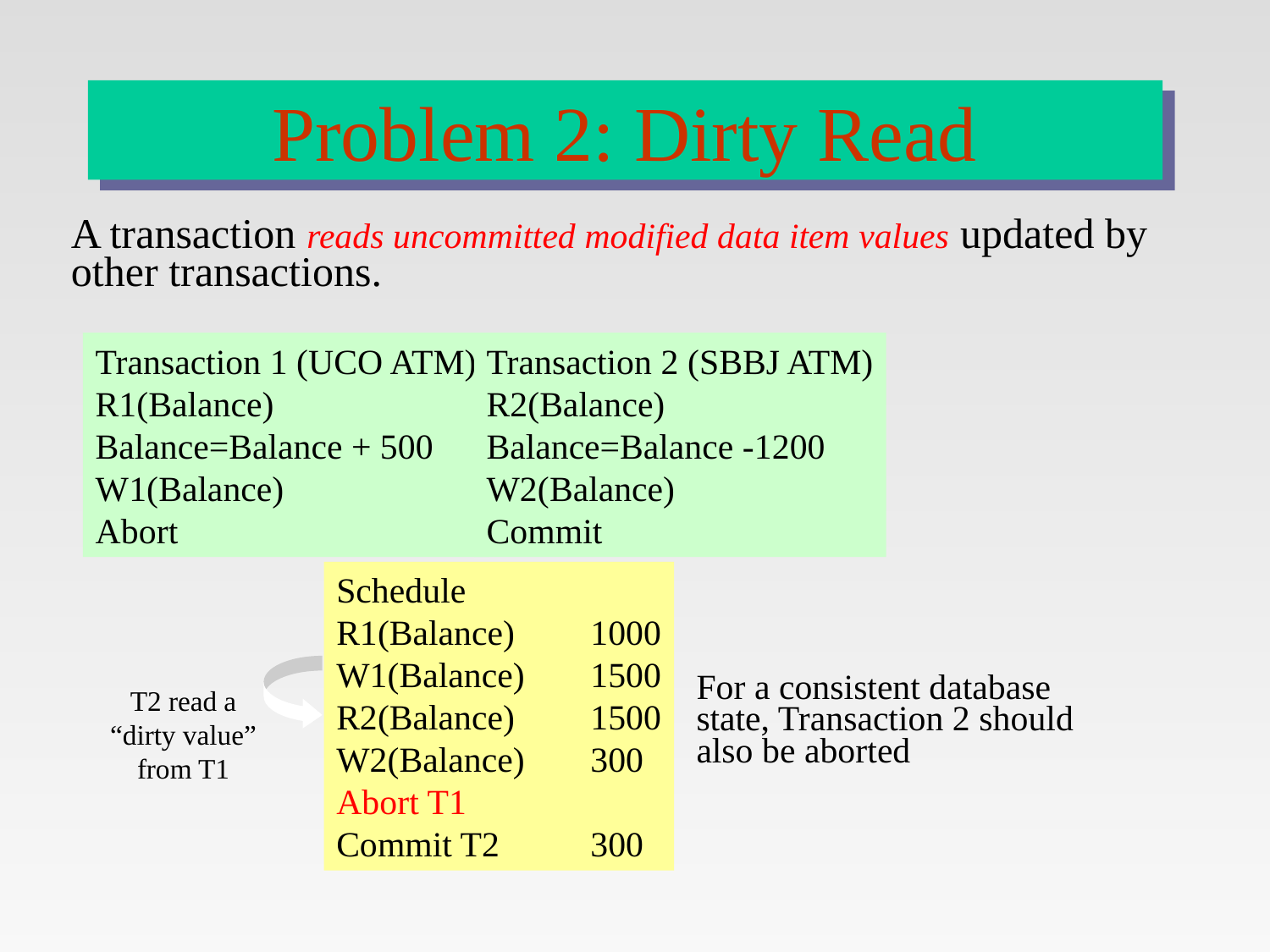

Problem 2: Dirty Read
A transaction reads uncommitted modified data item values updated by other transactions.
Transaction 1 (UCO ATM)
R1(Balance)
Balance=Balance + 500
W1(Balance)
Abort
Transaction 2 (SBBJ ATM)
R2(Balance)
Balance=Balance -1200
W2(Balance)
Commit
Schedule
R1(Balance)	1000
W1(Balance)	1500
R2(Balance)	1500
W2(Balance)	300
Abort T1
Commit T2	300

For a consistent database state, Transaction 2 should also be aborted
T2 read a “dirty value” from T1